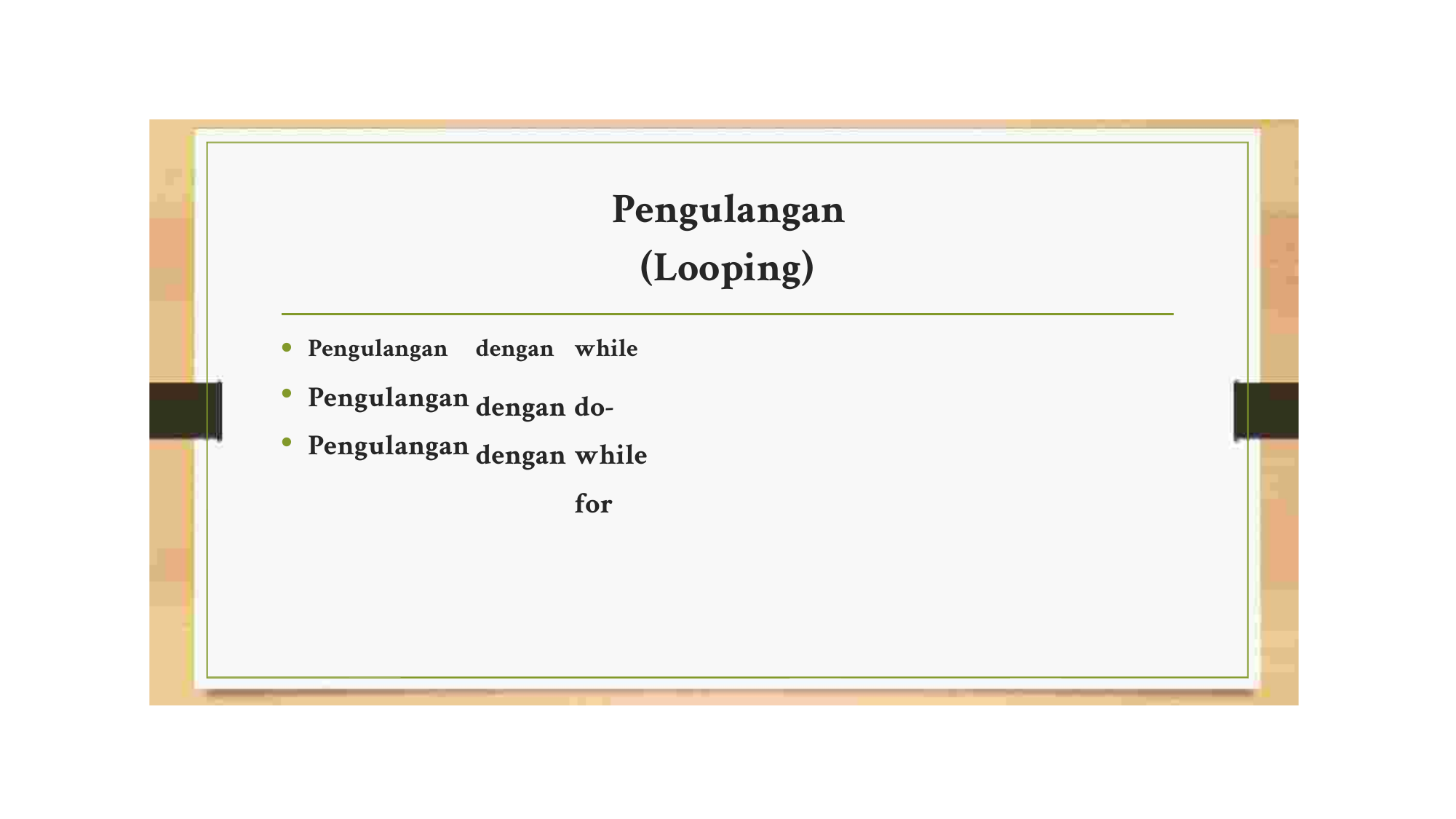

Pengulangan
(Looping)

•
•
•
Pengulangan
Pengulangan
Pengulangan
dengan
dengan dengan
while
do-while for